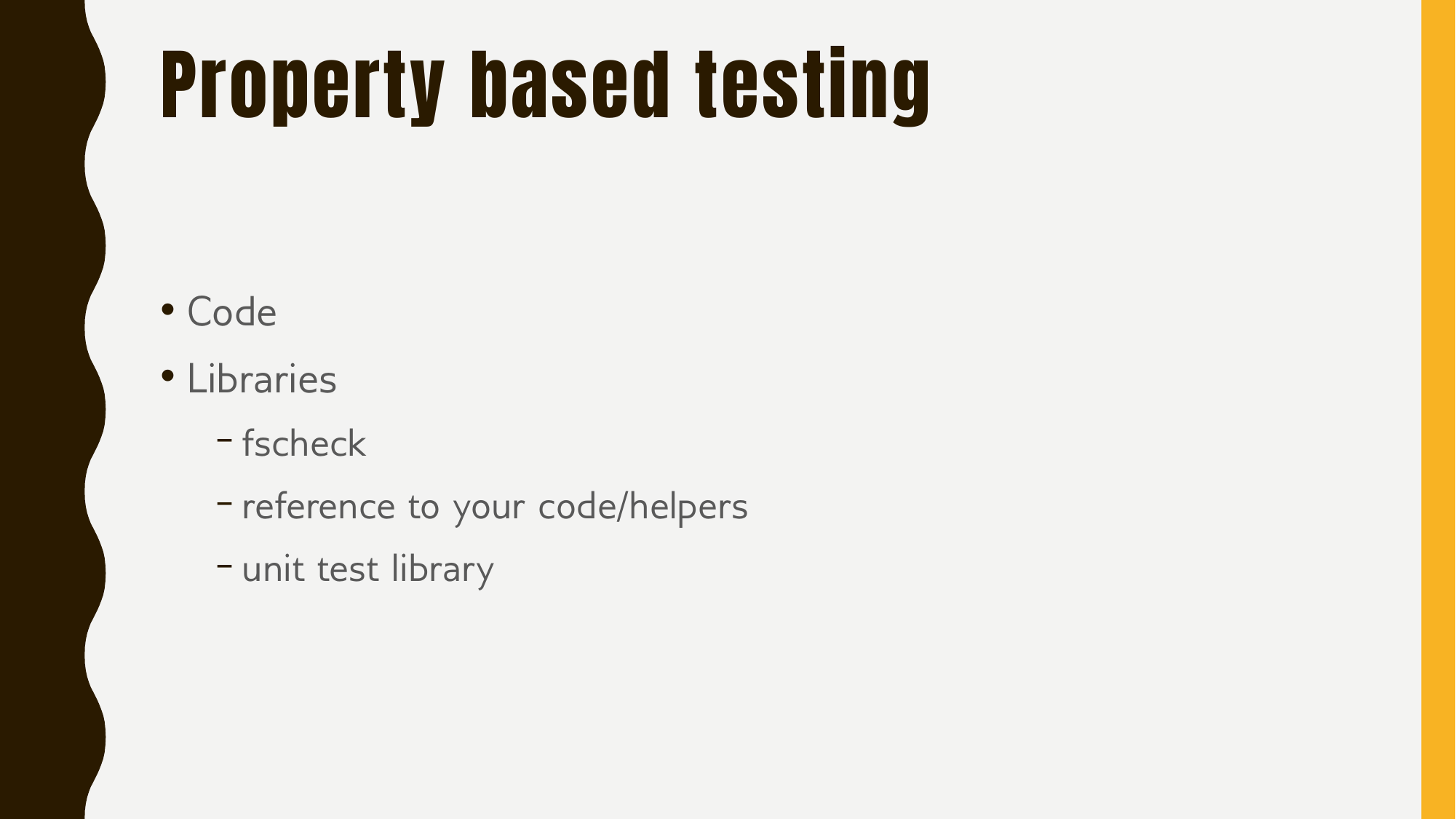

# Property based testing
Code
Libraries
fscheck
reference to your code/helpers
unit test library